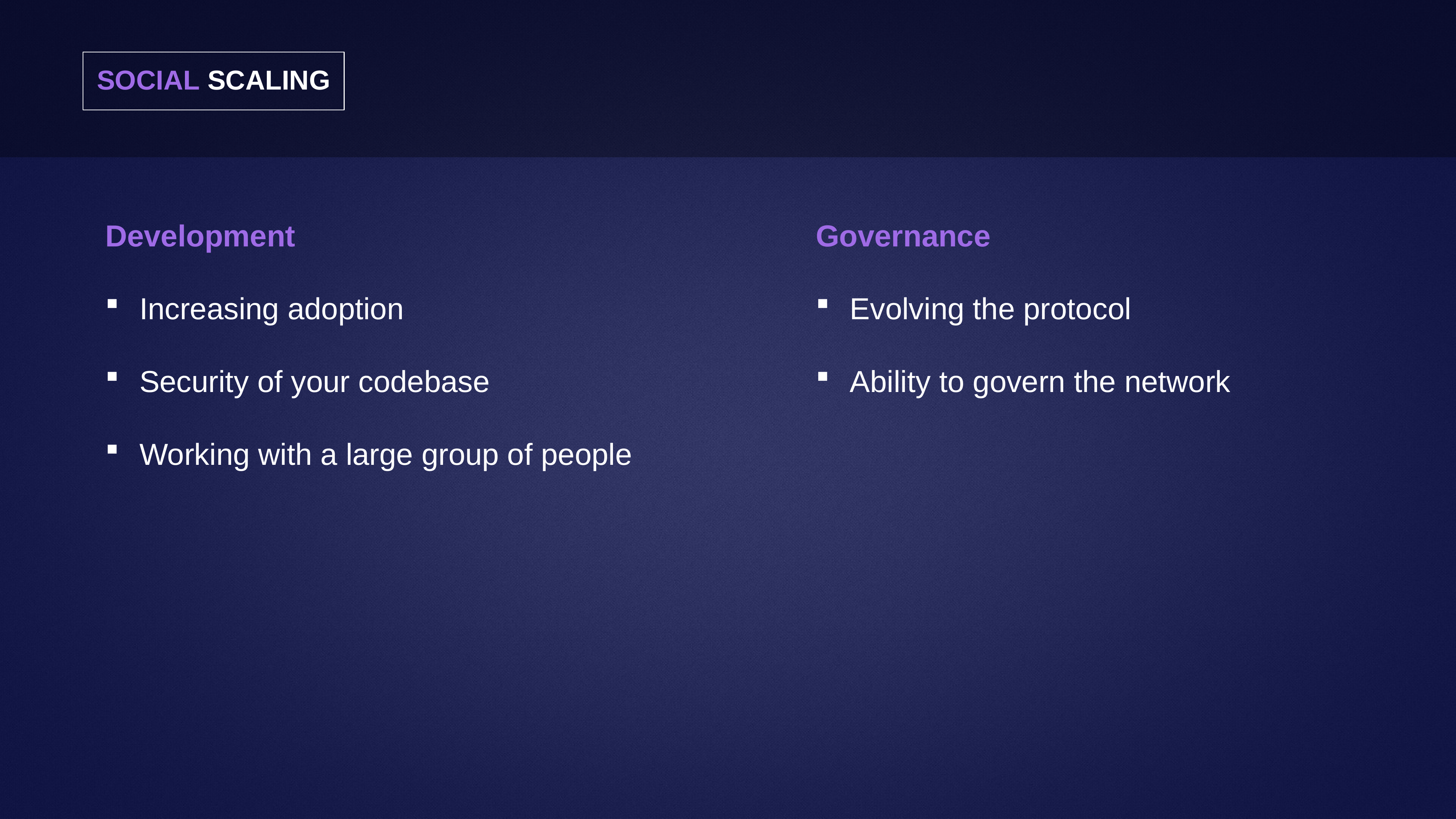

# SOCIAL SCALING
Development
Increasing adoption
Security of your codebase
Working with a large group of people
Governance
Evolving the protocol
Ability to govern the network